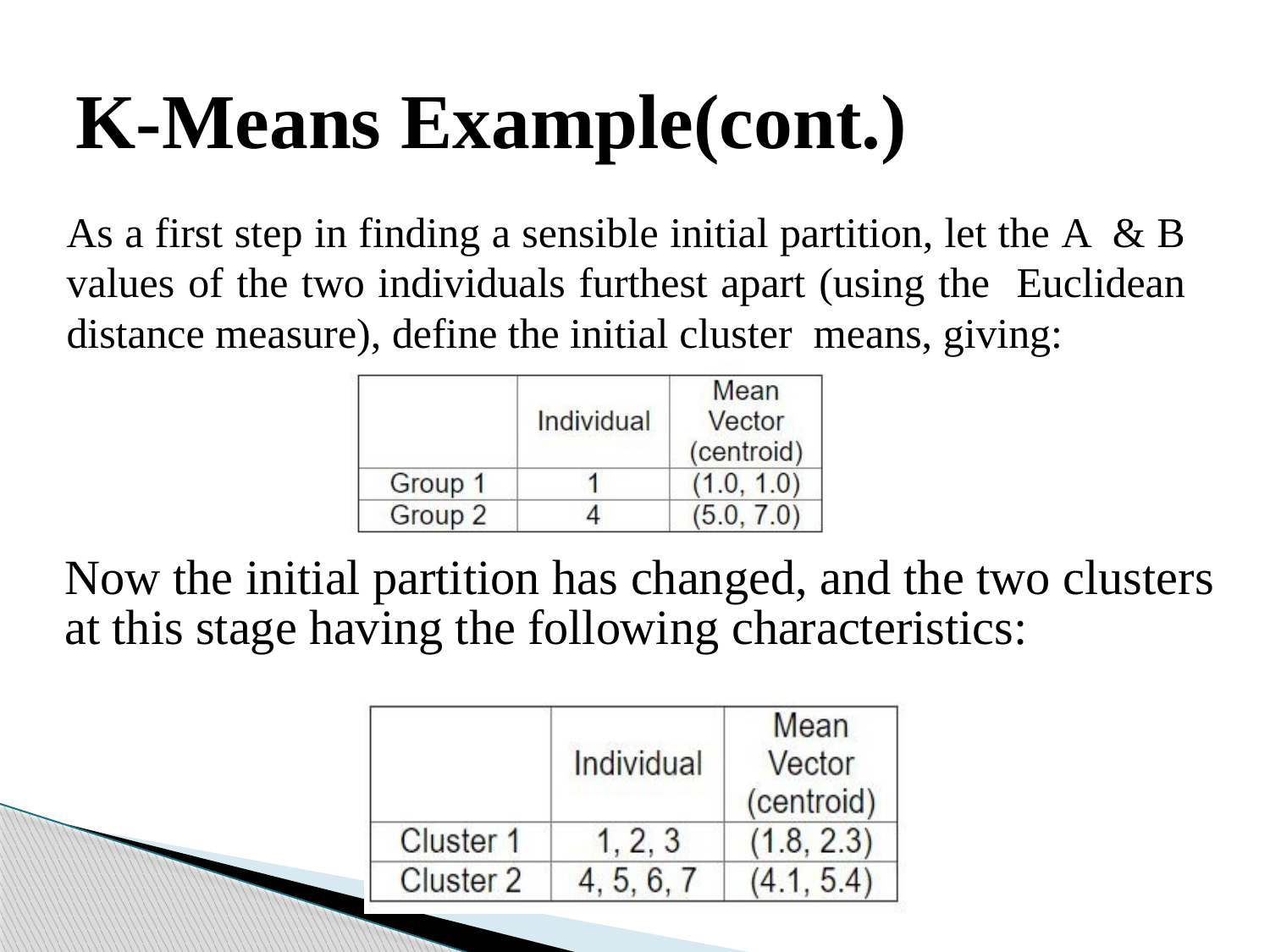

# K-Means Example(cont.)
As a first step in finding a sensible initial partition, let the A  & B values of the two individuals furthest apart (using the  Euclidean distance measure), define the initial cluster  means, giving:

Now the initial partition has changed, and the two clusters  at this stage having the following characteristics: